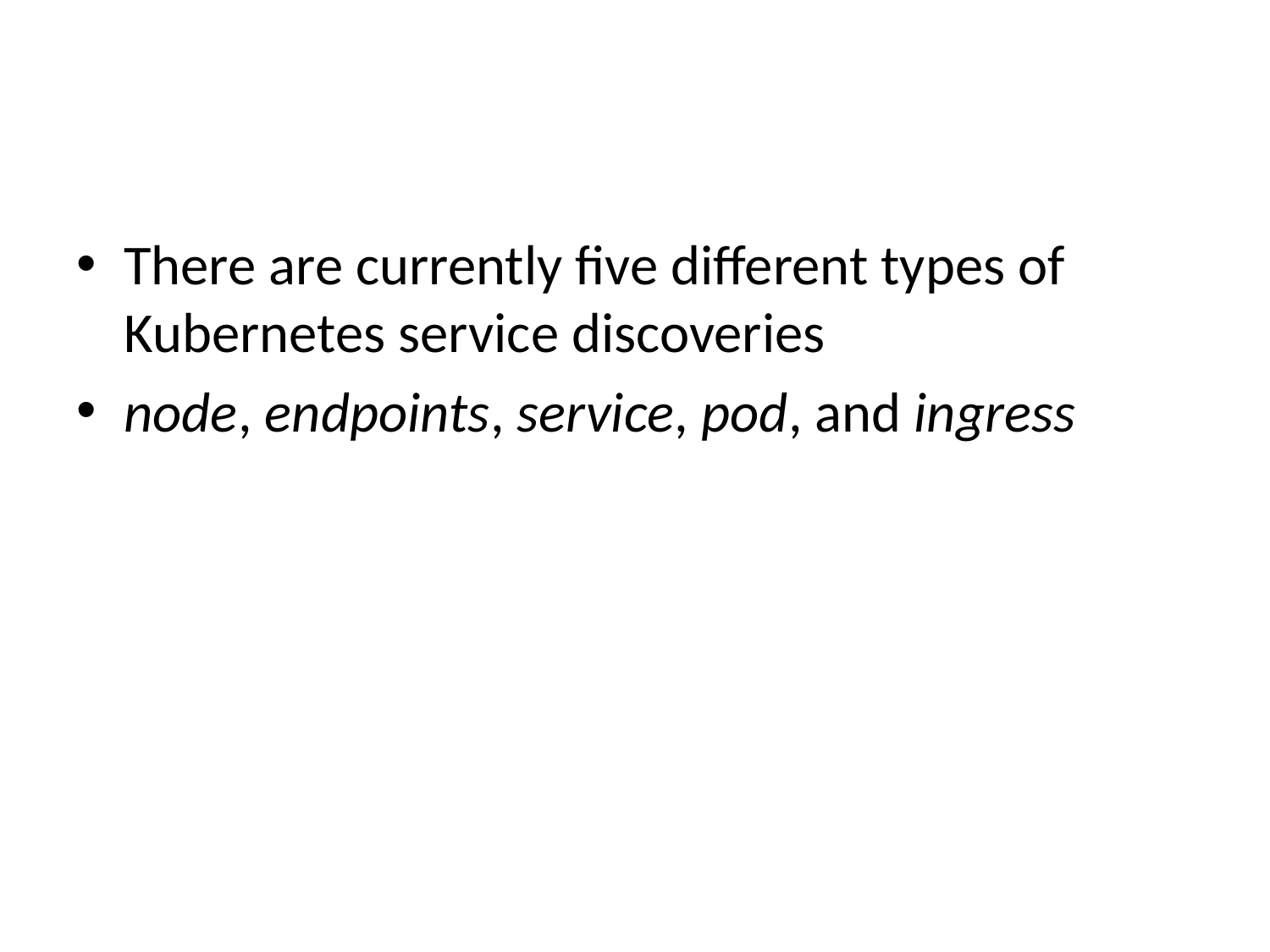

#
There are currently five different types of Kubernetes service discoveries
node, endpoints, service, pod, and ingress